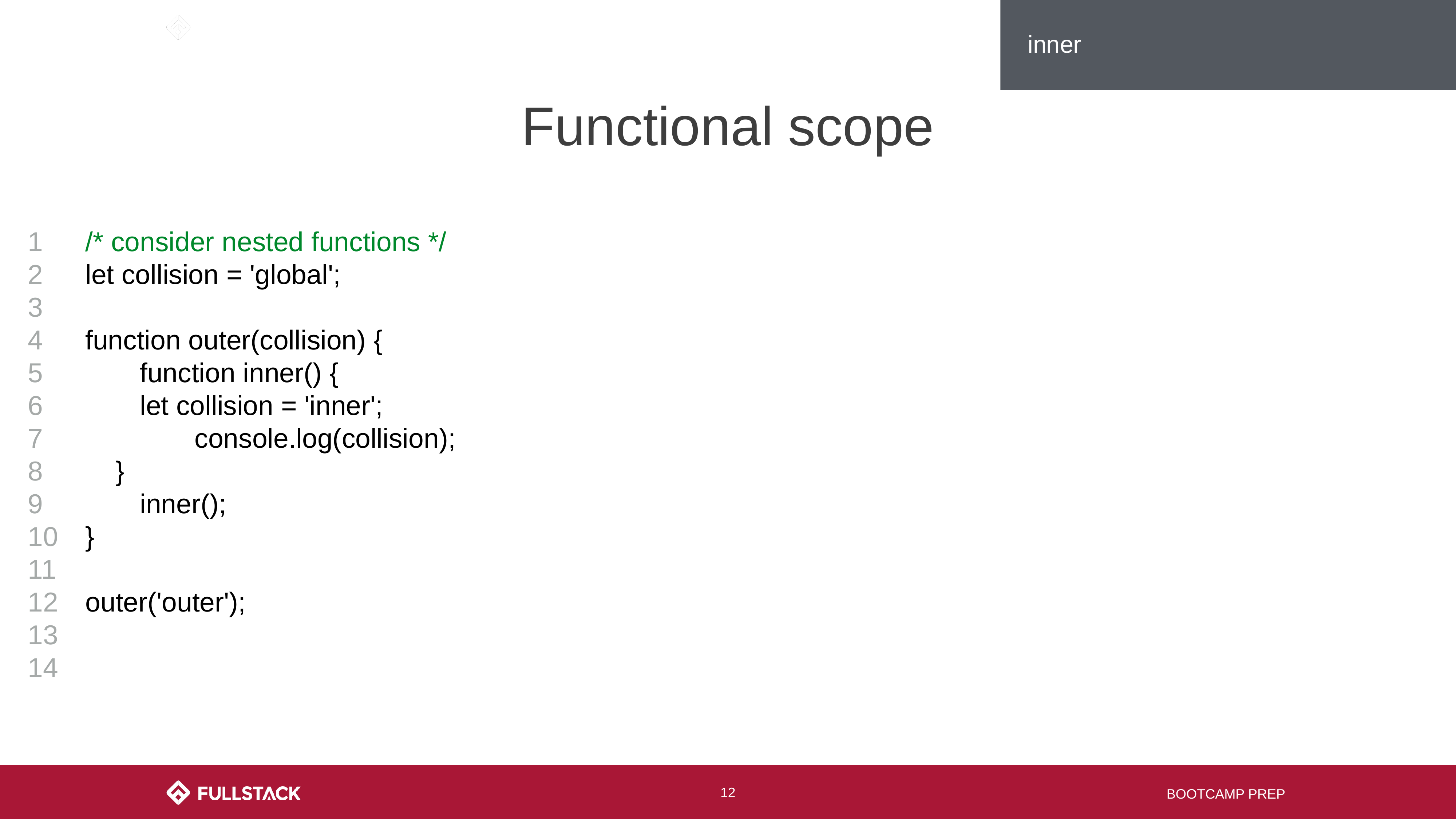

inner
# Functional scope
1
2
3
4
5
6
7
8
9
10
11
12
13
14

/* consider nested functions */
let collision = 'global';
function outer(collision) {
	function inner() {
    	let collision = 'inner';
   		console.log(collision);
    }
  	inner();
}

outer('outer');
12
BOOTCAMP PREP